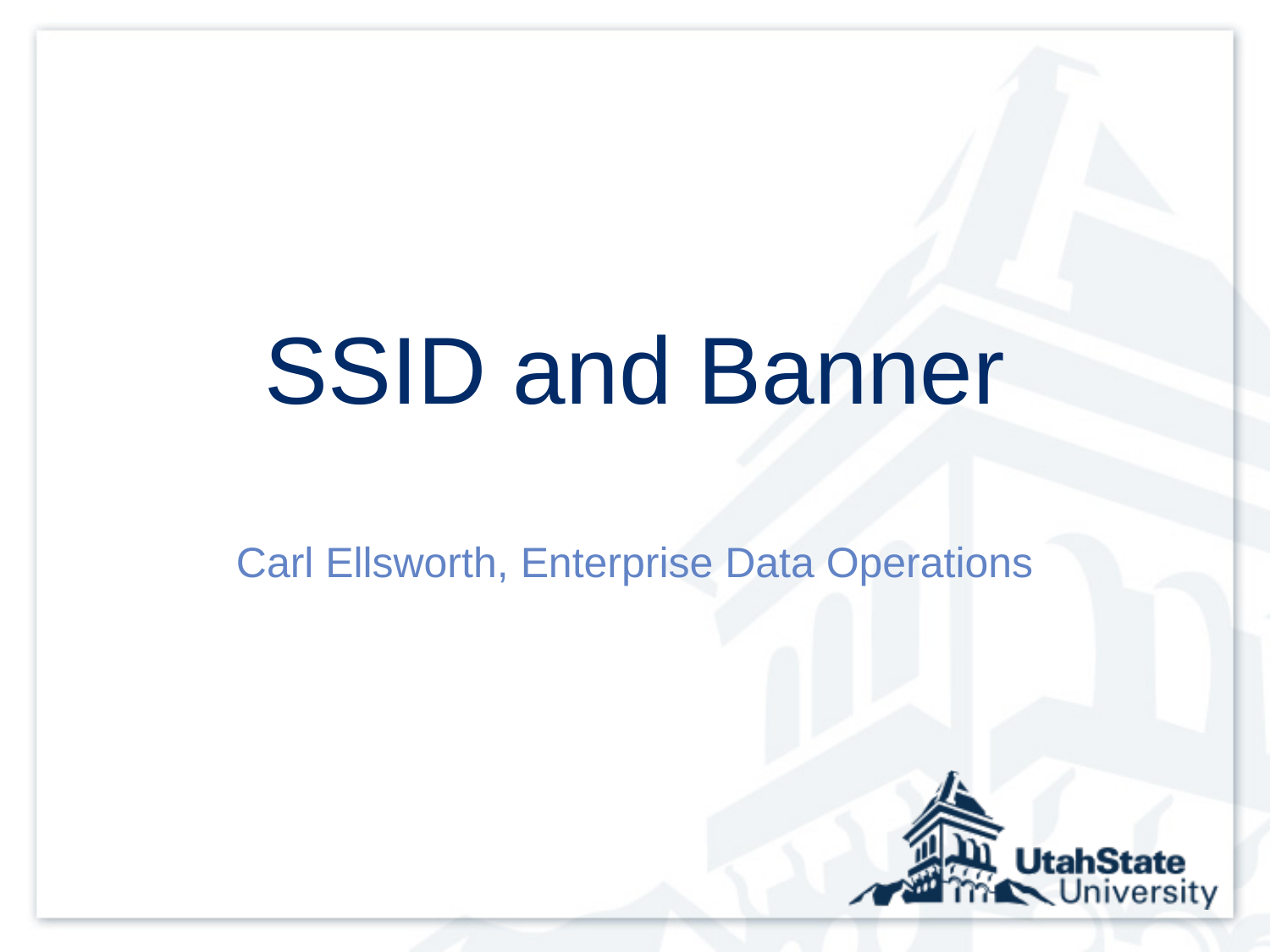

# SSID and Banner
Carl Ellsworth, Enterprise Data Operations